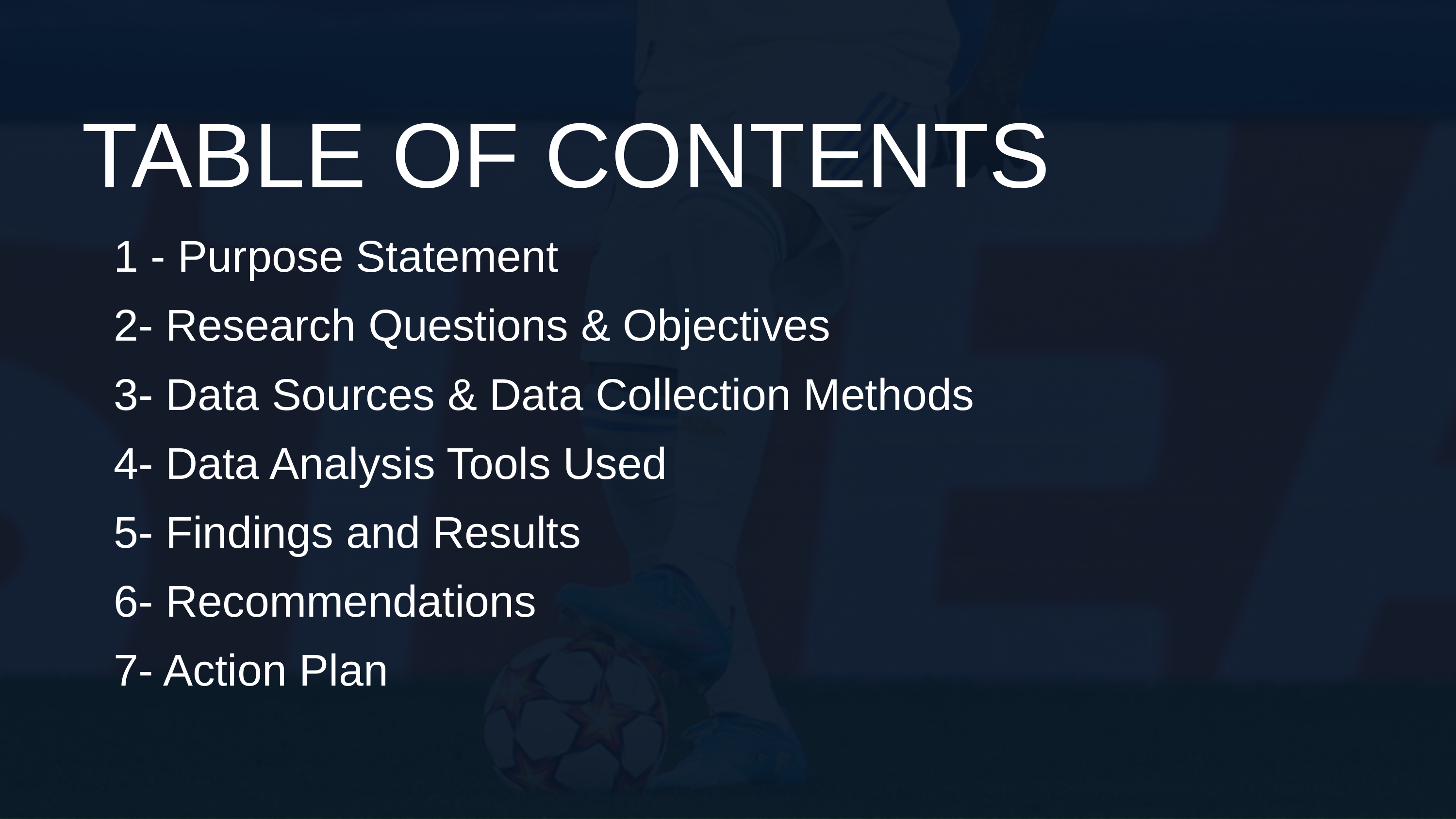

TABLE OF CONTENTS
1 - Purpose Statement
2- Research Questions & Objectives
3- Data Sources & Data Collection Methods
4- Data Analysis Tools Used
5- Findings and Results
6- Recommendations
7- Action Plan